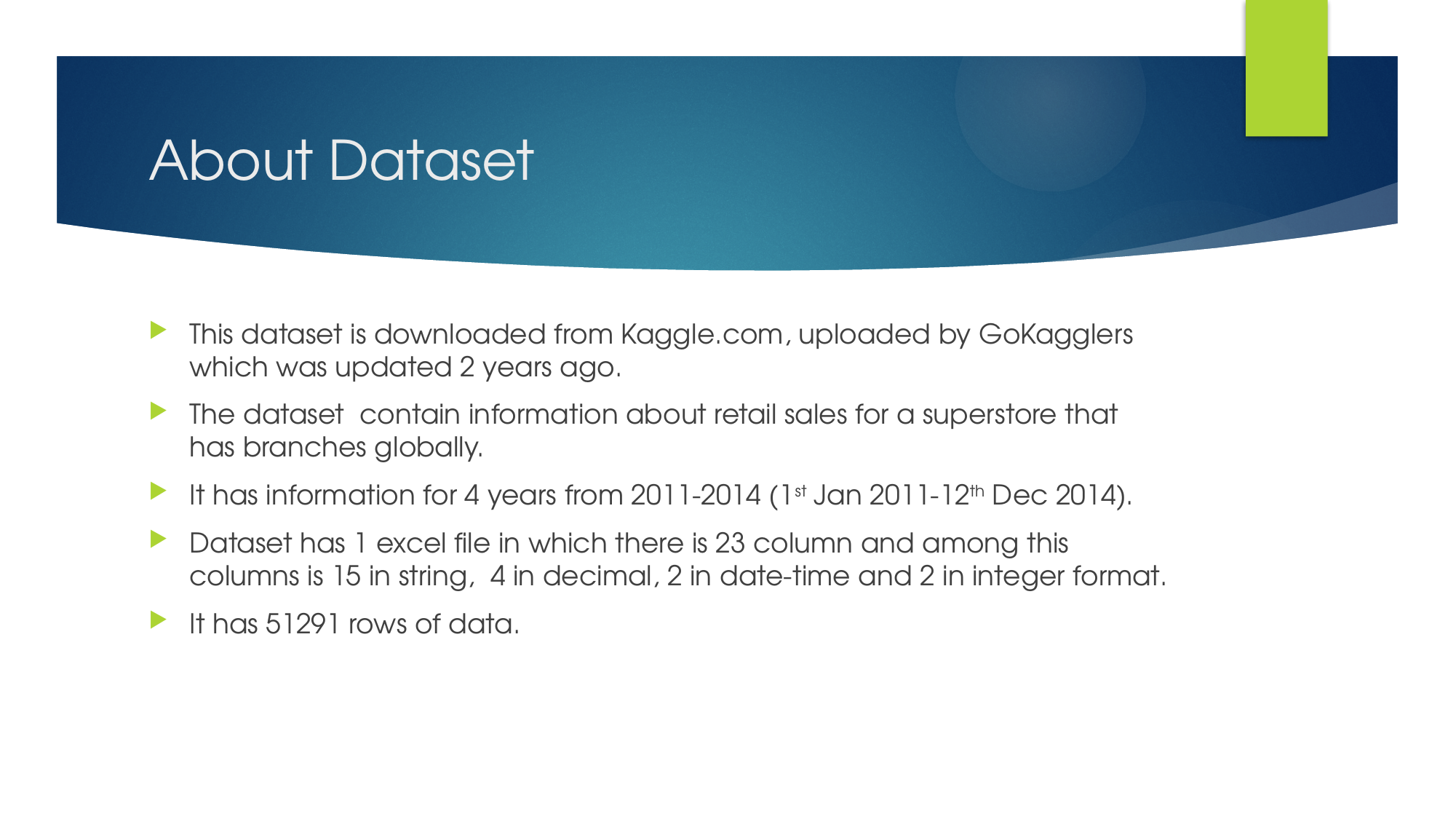

# About Dataset
This dataset is downloaded from Kaggle.com, uploaded by GoKagglers which was updated 2 years ago.
The dataset  contain information about retail sales for a superstore that has branches globally.
It has information for 4 years from 2011-2014 (1st Jan 2011-12th Dec 2014).
Dataset has 1 excel file in which there is 23 column and among this columns is 15 in string,  4 in decimal, 2 in date-time and 2 in integer format.
It has 51291 rows of data.